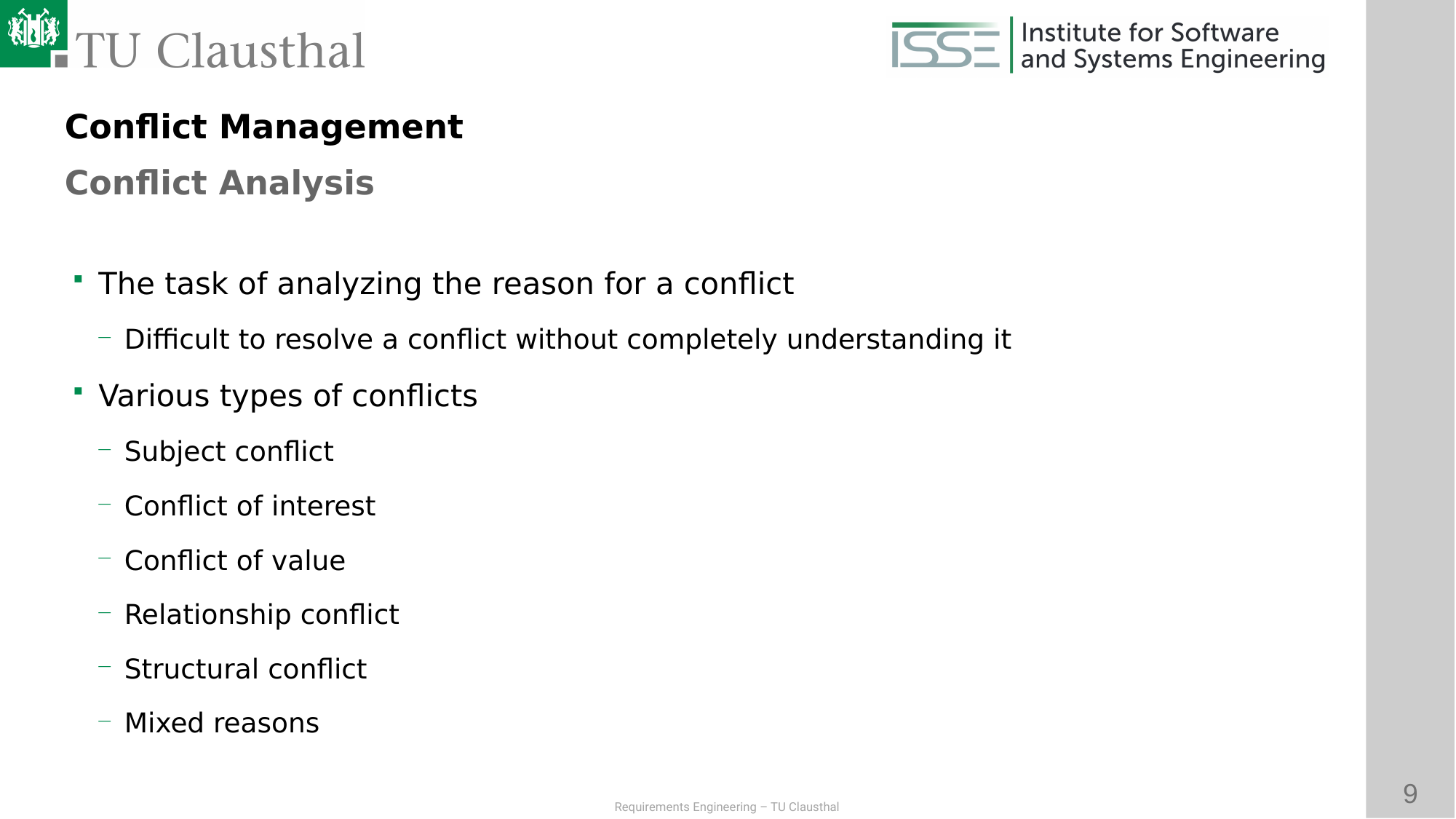

Conflict Management
Conflict Analysis

# The task of analyzing the reason for a conflict
Difficult to resolve a conflict without completely understanding it
Various types of conflicts
Subject conflict
Conflict of interest
Conflict of value
Relationship conflict
Structural conflict
Mixed reasons